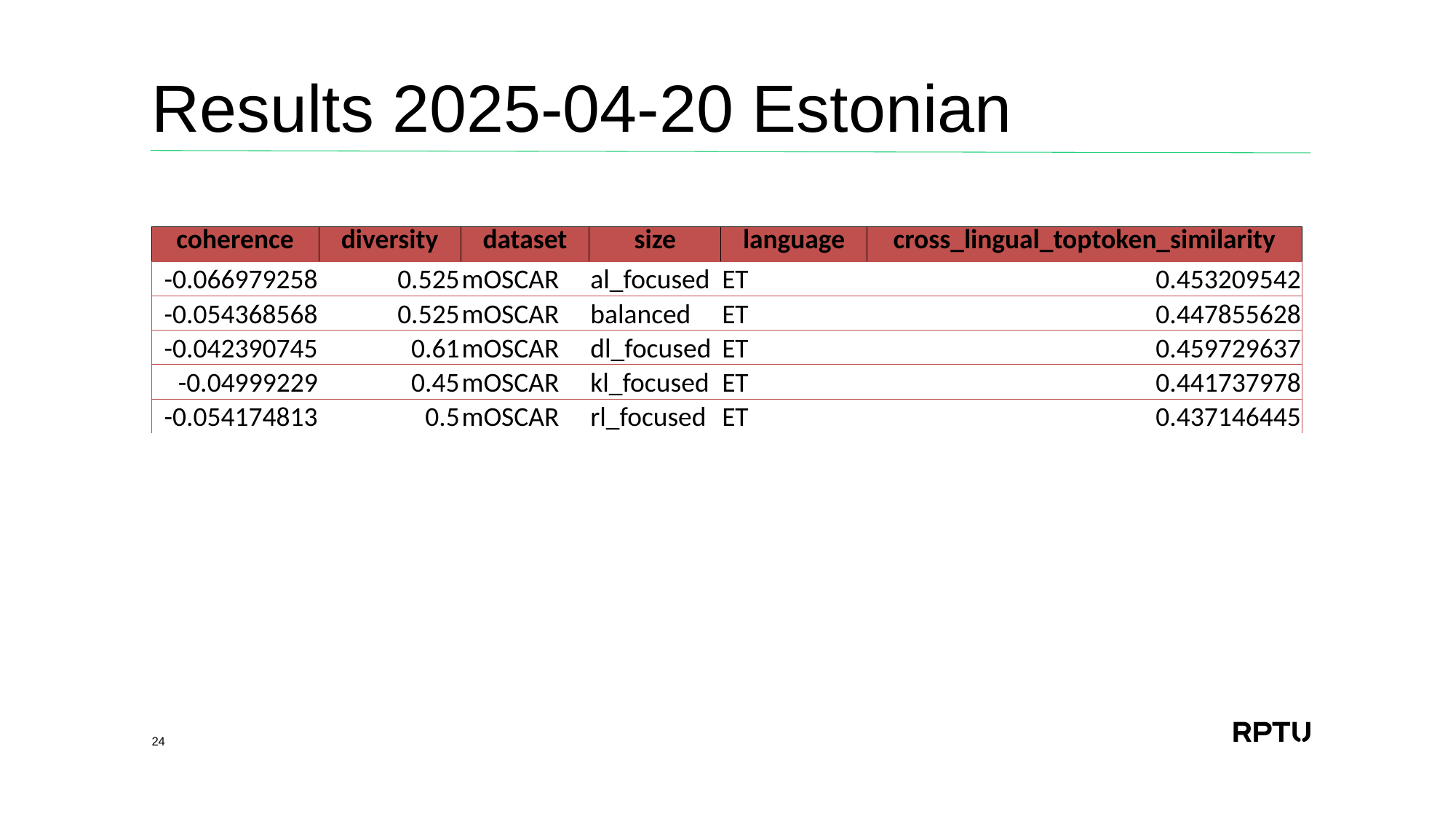

# Results 2025-04-20 Estonian
| coherence | diversity | dataset | size | language | cross\_lingual\_toptoken\_similarity |
| --- | --- | --- | --- | --- | --- |
| -0.066979258 | 0.525 | mOSCAR | al\_focused | ET | 0.453209542 |
| -0.054368568 | 0.525 | mOSCAR | balanced | ET | 0.447855628 |
| -0.042390745 | 0.61 | mOSCAR | dl\_focused | ET | 0.459729637 |
| -0.04999229 | 0.45 | mOSCAR | kl\_focused | ET | 0.441737978 |
| -0.054174813 | 0.5 | mOSCAR | rl\_focused | ET | 0.437146445 |
24